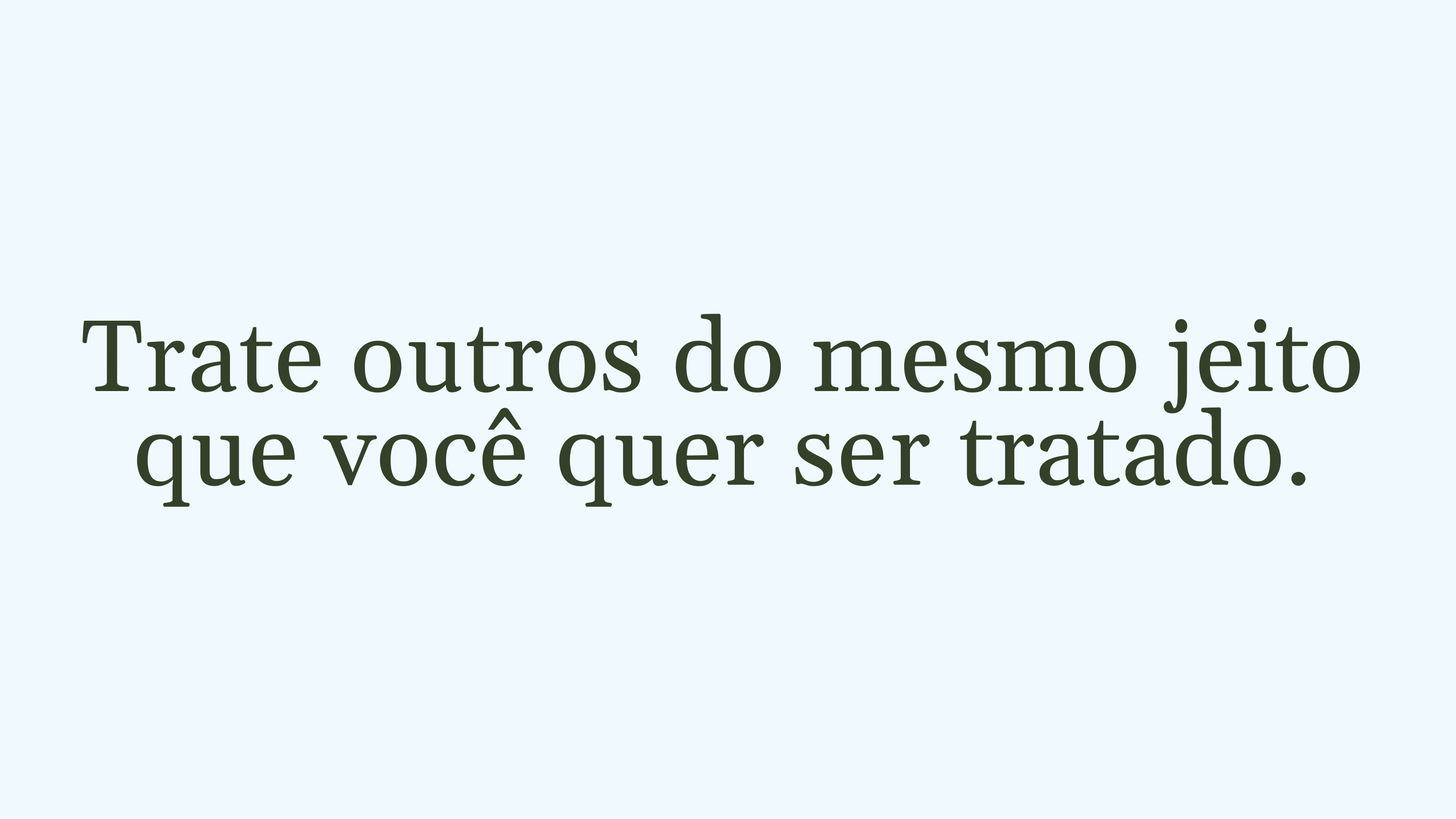

Trate outros do mesmo jeito que você quer ser tratado.